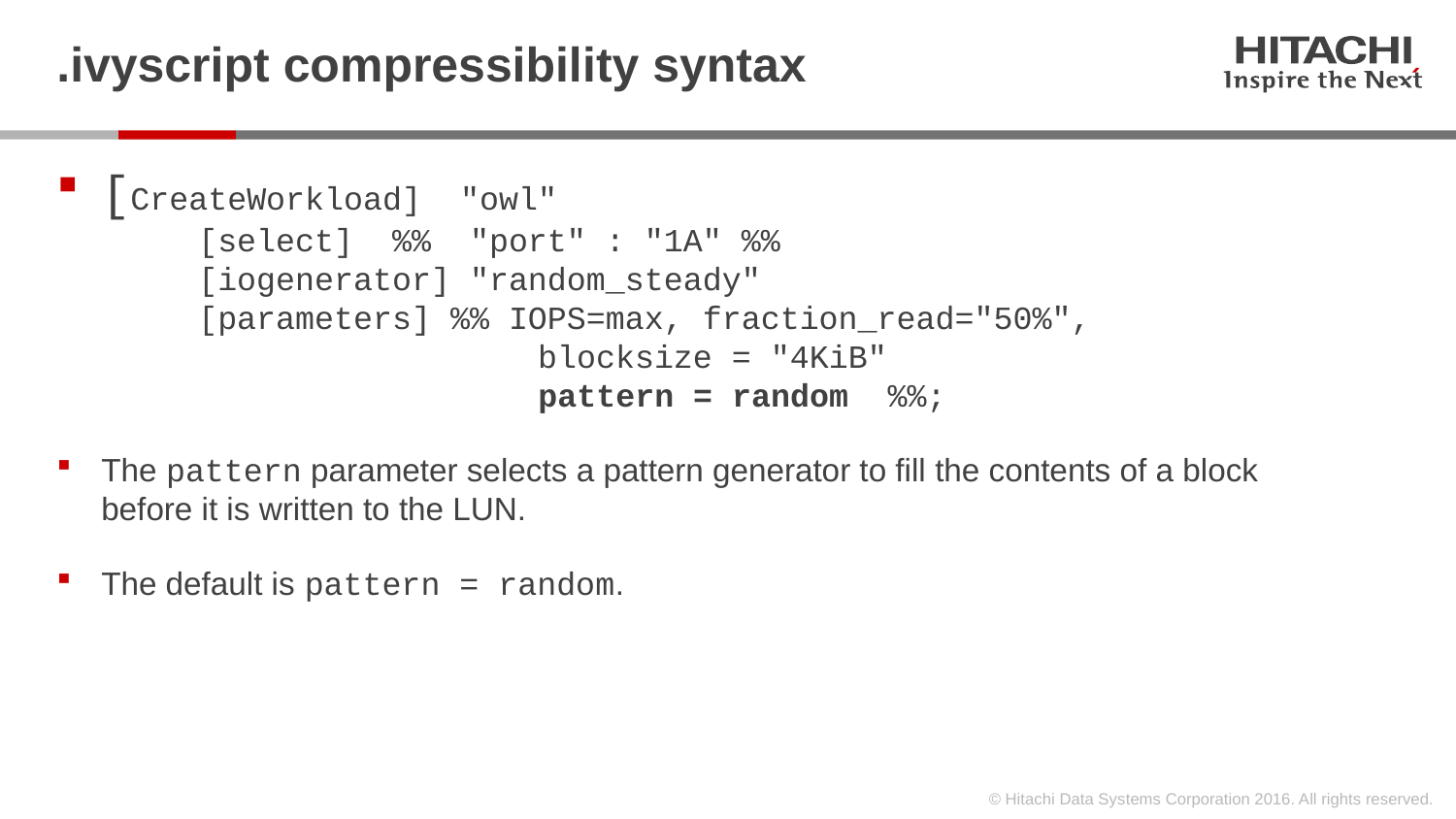

# .ivyscript compressibility syntax
[CreateWorkload]  "owl"
     [select]  %%  "port" : "1A" %%
     [iogenerator] "random_steady"
     [parameters] %% IOPS=max, fraction_read="50%",
	               blocksize = "4KiB"
	               pattern = random  %%;
The pattern parameter selects a pattern generator to fill the contents of a block before it is written to the LUN.
The default is pattern = random.